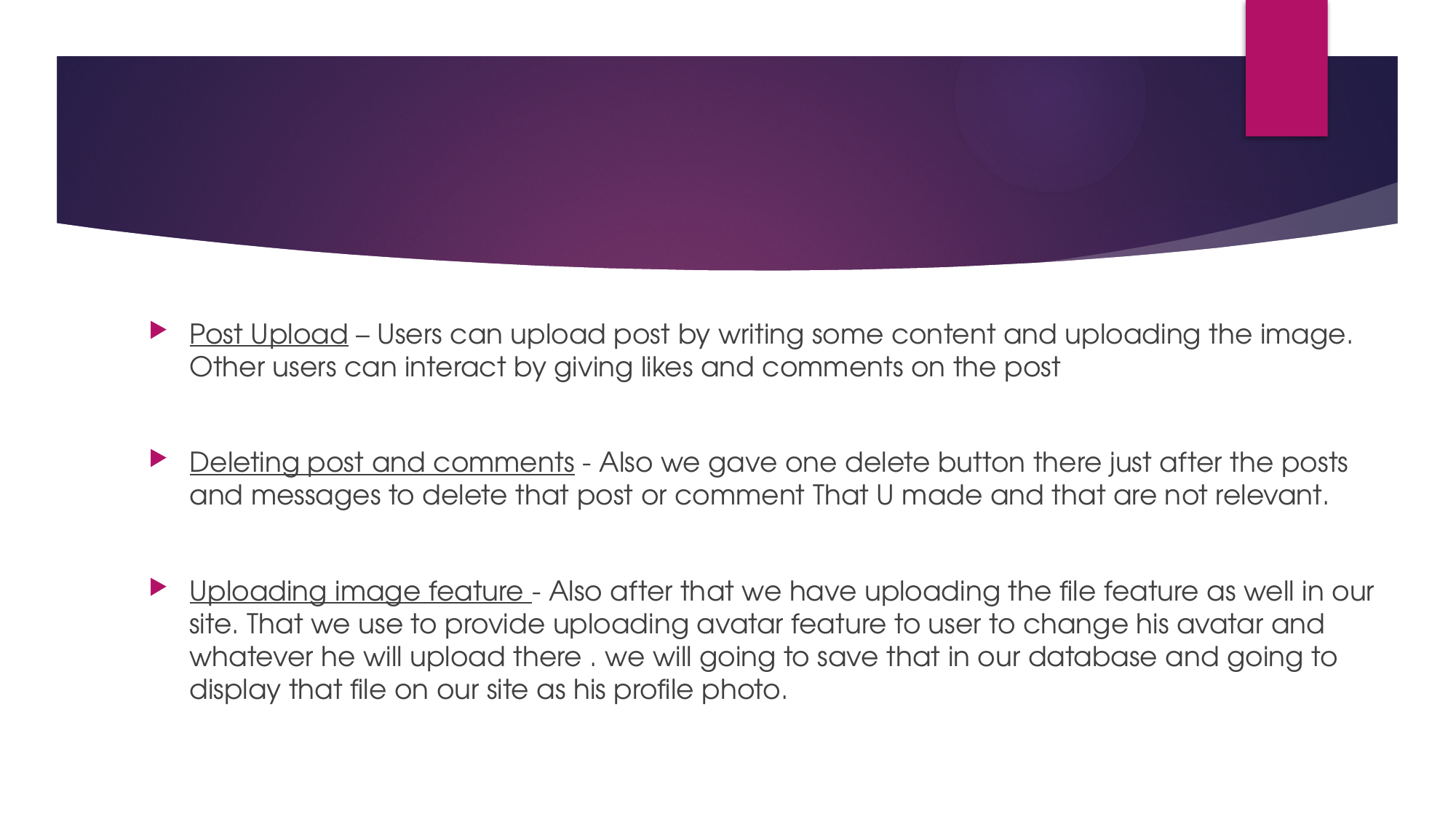

Post Upload – Users can upload post by writing some content and uploading the image. Other users can interact by giving likes and comments on the post

Deleting post and comments - Also we gave one delete button there just after the posts and messages to delete that post or comment That U made and that are not relevant.

Uploading image feature - Also after that we have uploading the file feature as well in our site. That we use to provide uploading avatar feature to user to change his avatar and whatever he will upload there . we will going to save that in our database and going to display that file on our site as his profile photo.